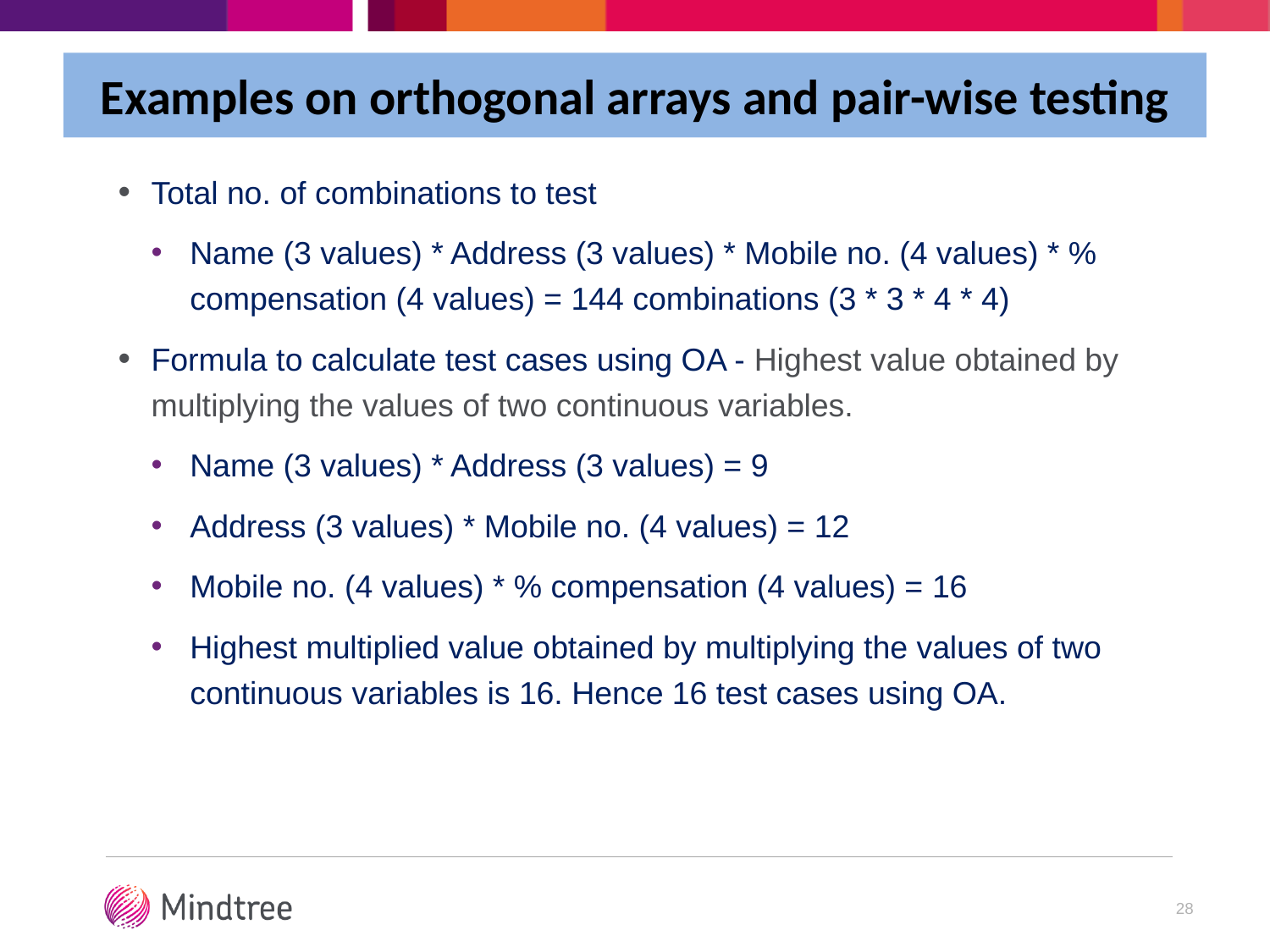

Examples on orthogonal arrays and pair-wise testing
Total no. of combinations to test
Name (3 values) * Address (3 values) * Mobile no. (4 values) * % compensation (4 values) = 144 combinations (3 * 3 * 4 * 4)
Formula to calculate test cases using OA - Highest value obtained by multiplying the values of two continuous variables.
Name (3 values) * Address (3 values) = 9
Address (3 values) * Mobile no. (4 values) = 12
Mobile no. (4 values) * % compensation (4 values) = 16
Highest multiplied value obtained by multiplying the values of two continuous variables is 16. Hence 16 test cases using OA.

28